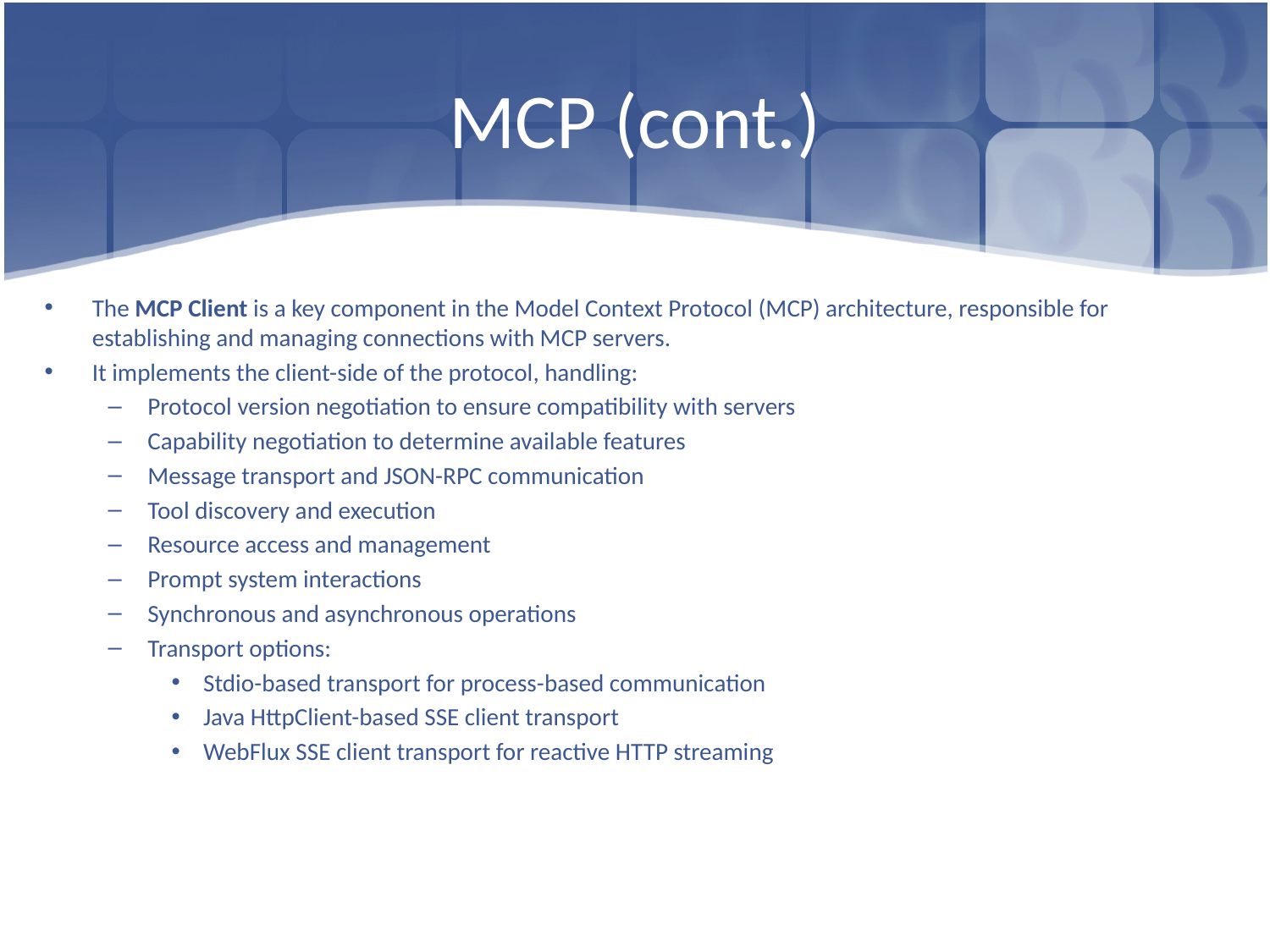

# MCP (cont.)
The MCP Client is a key component in the Model Context Protocol (MCP) architecture, responsible for establishing and managing connections with MCP servers.
It implements the client-side of the protocol, handling:
Protocol version negotiation to ensure compatibility with servers
Capability negotiation to determine available features
Message transport and JSON-RPC communication
Tool discovery and execution
Resource access and management
Prompt system interactions
Synchronous and asynchronous operations
Transport options:
Stdio-based transport for process-based communication
Java HttpClient-based SSE client transport
WebFlux SSE client transport for reactive HTTP streaming